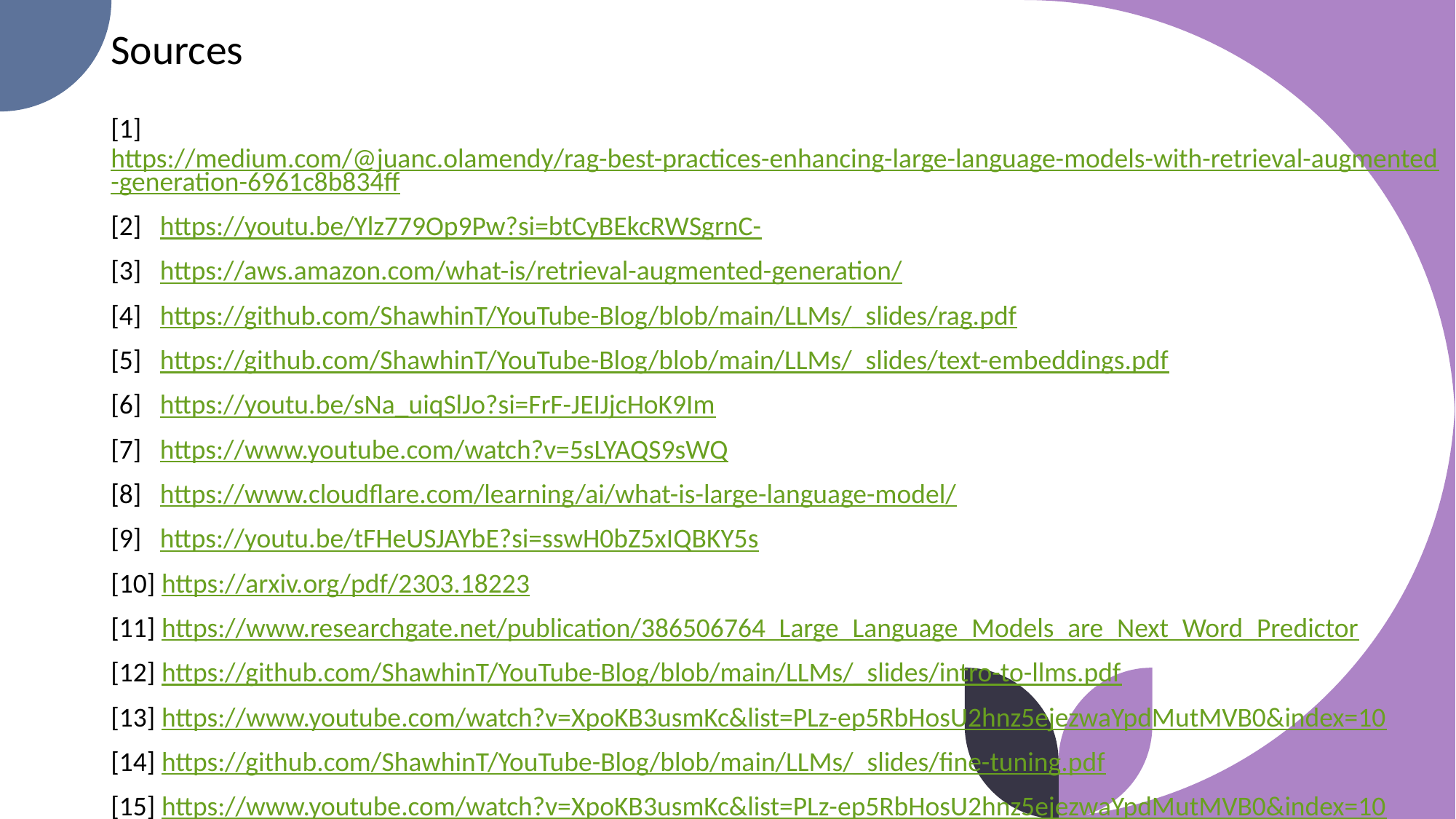

# Sources
[1]   https://medium.com/@juanc.olamendy/rag-best-practices-enhancing-large-language-models-with-retrieval-augmented-generation-6961c8b834ff
[2]   https://youtu.be/Ylz779Op9Pw?si=btCyBEkcRWSgrnC-
[3]   https://aws.amazon.com/what-is/retrieval-augmented-generation/
[4]   https://github.com/ShawhinT/YouTube-Blog/blob/main/LLMs/_slides/rag.pdf
[5]   https://github.com/ShawhinT/YouTube-Blog/blob/main/LLMs/_slides/text-embeddings.pdf
[6]   https://youtu.be/sNa_uiqSlJo?si=FrF-JEIJjcHoK9Im
[7]   https://www.youtube.com/watch?v=5sLYAQS9sWQ
[8]   https://www.cloudflare.com/learning/ai/what-is-large-language-model/
[9]   https://youtu.be/tFHeUSJAYbE?si=sswH0bZ5xIQBKY5s
[10] https://arxiv.org/pdf/2303.18223
[11] https://www.researchgate.net/publication/386506764_Large_Language_Models_are_Next_Word_Predictor
[12] https://github.com/ShawhinT/YouTube-Blog/blob/main/LLMs/_slides/intro-to-llms.pdf
[13] https://www.youtube.com/watch?v=XpoKB3usmKc&list=PLz-ep5RbHosU2hnz5ejezwaYpdMutMVB0&index=10
[14] https://github.com/ShawhinT/YouTube-Blog/blob/main/LLMs/_slides/fine-tuning.pdf
[15] https://www.youtube.com/watch?v=XpoKB3usmKc&list=PLz-ep5RbHosU2hnz5ejezwaYpdMutMVB0&index=10